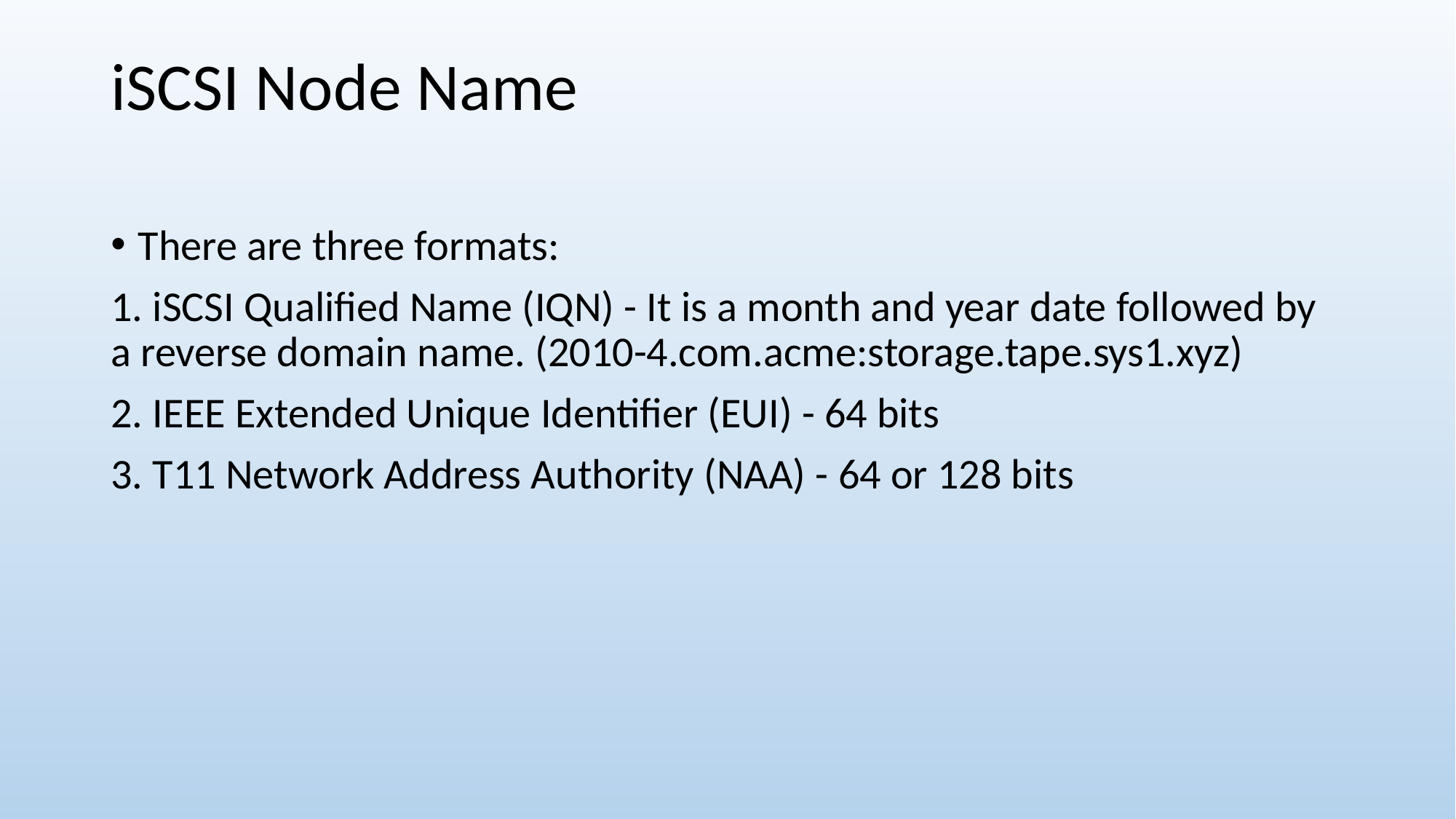

# iSCSI Node Name
There are three formats:
1. iSCSI Qualified Name (IQN) - It is a month and year date followed by a reverse domain name. (2010-4.com.acme:storage.tape.sys1.xyz)
2. IEEE Extended Unique Identifier (EUI) - 64 bits
3. T11 Network Address Authority (NAA) - 64 or 128 bits